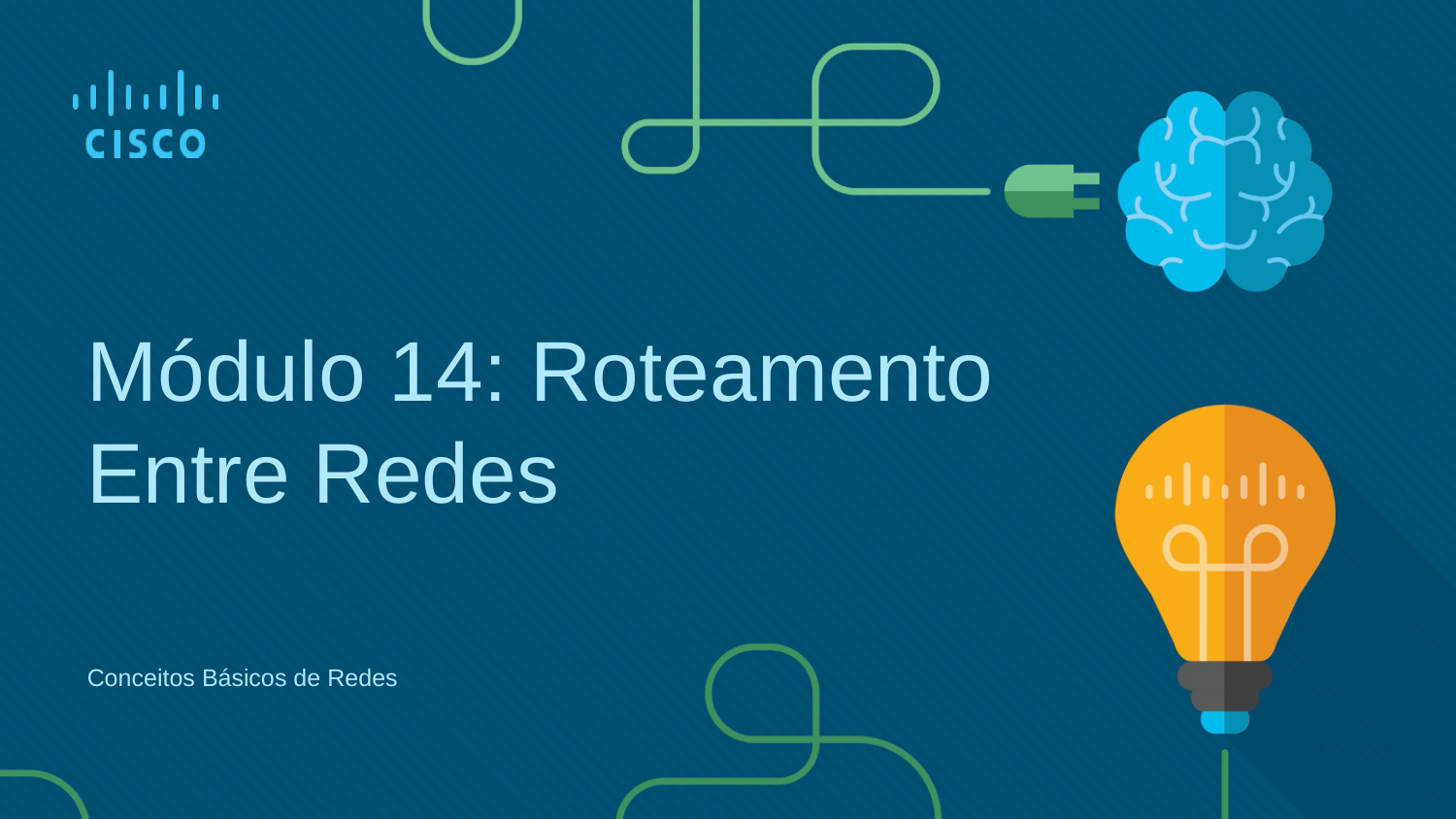

Módulo 14: Roteamento Entre Redes
Conceitos Básicos de Redes